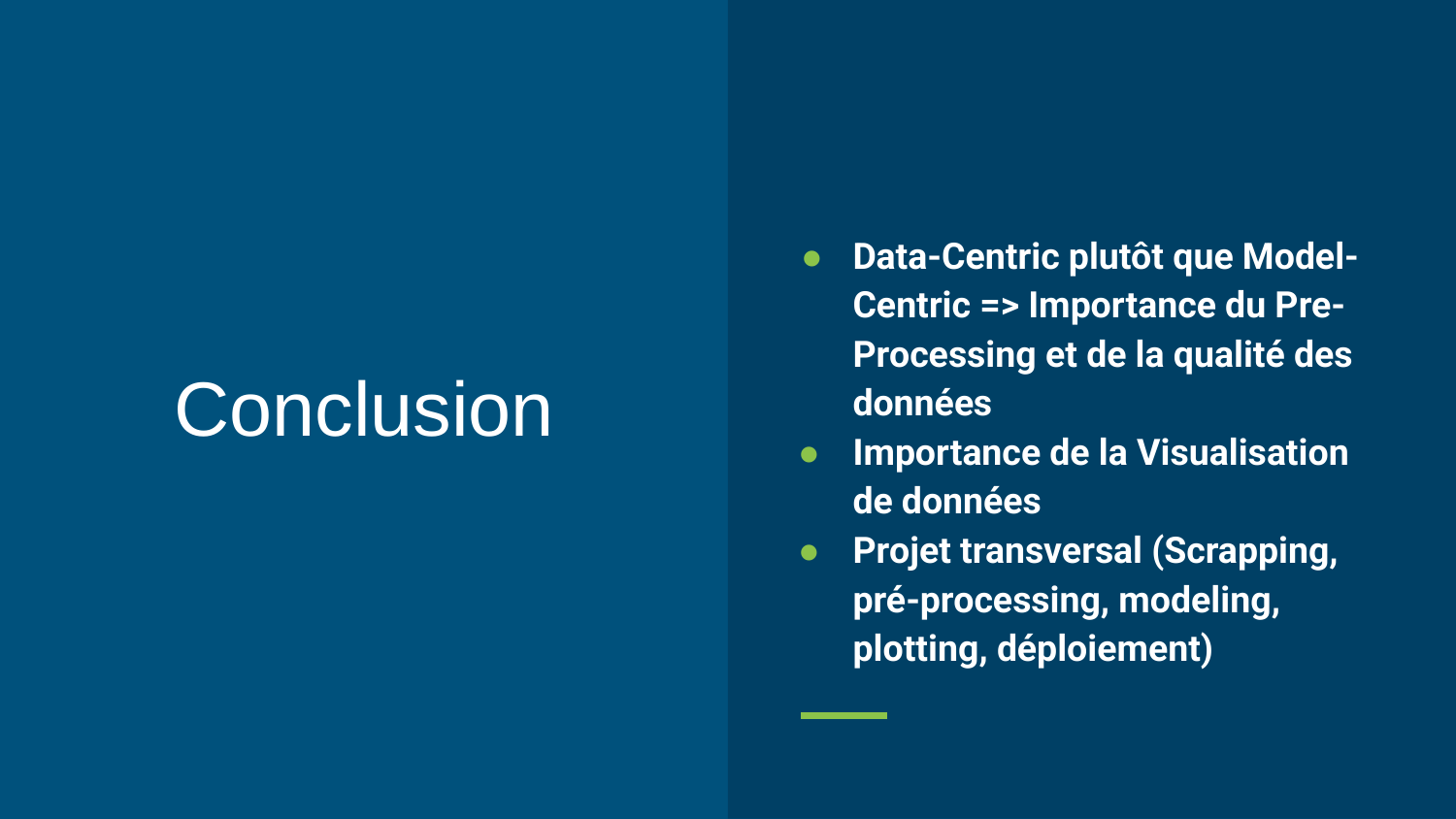

Data-Centric plutôt que Model-Centric => Importance du Pre-Processing et de la qualité des données
Importance de la Visualisation de données
Projet transversal (Scrapping, pré-processing, modeling, plotting, déploiement)
# Conclusion